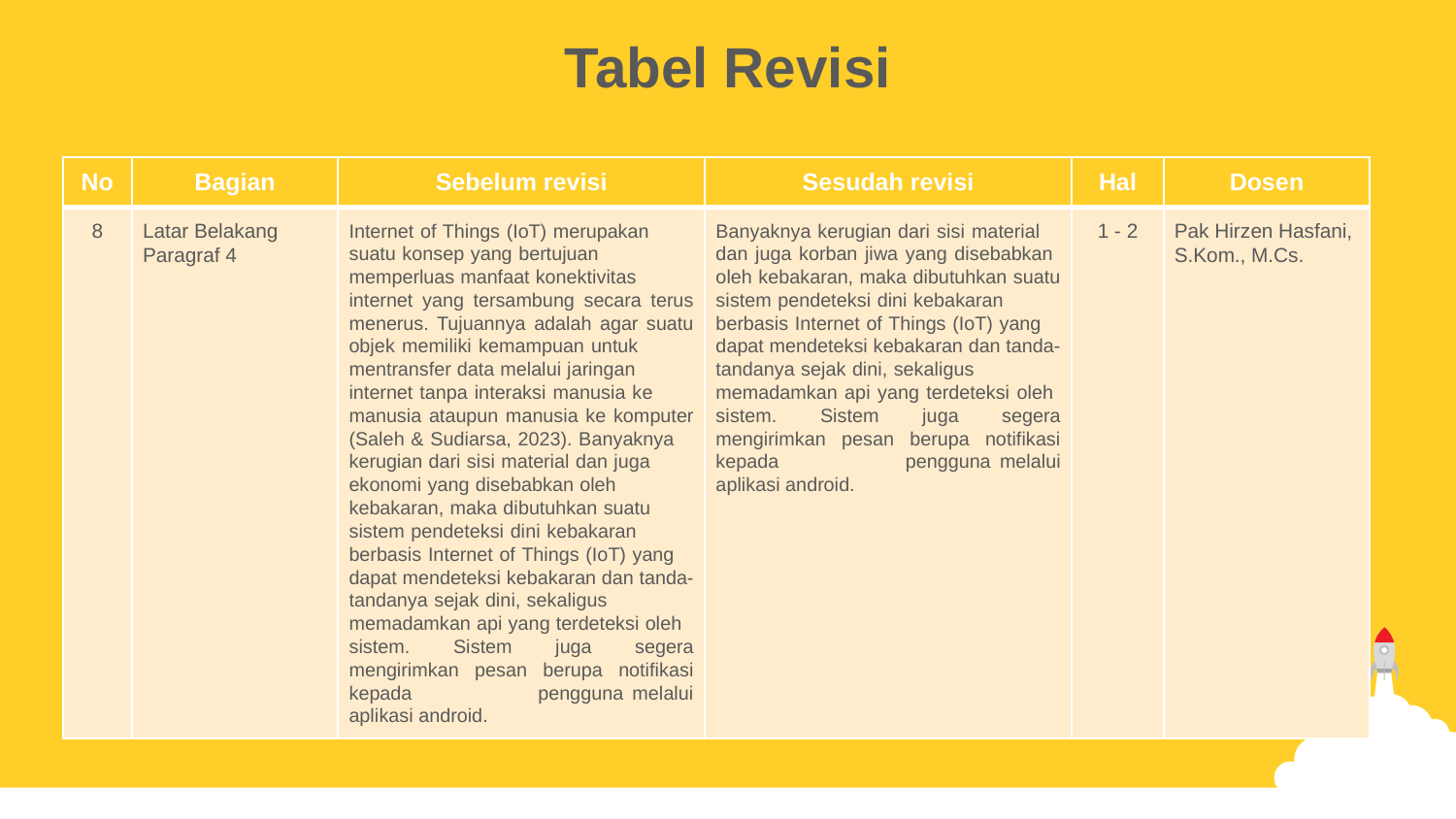

Tabel Revisi
| No | Bagian | Sebelum revisi | Sesudah revisi | Hal | Dosen |
| --- | --- | --- | --- | --- | --- |
| 8 | Latar Belakang Paragraf 4 | Internet of Things (IoT) merupakan suatu konsep yang bertujuan memperluas manfaat konektivitas internet yang tersambung secara terus menerus. Tujuannya adalah agar suatu objek memiliki kemampuan untuk mentransfer data melalui jaringan internet tanpa interaksi manusia ke manusia ataupun manusia ke komputer (Saleh & Sudiarsa, 2023). Banyaknya kerugian dari sisi material dan juga ekonomi yang disebabkan oleh kebakaran, maka dibutuhkan suatu sistem pendeteksi dini kebakaran berbasis Internet of Things (IoT) yang dapat mendeteksi kebakaran dan tanda-tandanya sejak dini, sekaligus memadamkan api yang terdeteksi oleh sistem. Sistem juga segera mengirimkan pesan berupa notifikasi kepada pengguna melalui aplikasi android. | Banyaknya kerugian dari sisi material dan juga korban jiwa yang disebabkan oleh kebakaran, maka dibutuhkan suatu sistem pendeteksi dini kebakaran berbasis Internet of Things (IoT) yang dapat mendeteksi kebakaran dan tanda-tandanya sejak dini, sekaligus memadamkan api yang terdeteksi oleh sistem. Sistem juga segera mengirimkan pesan berupa notifikasi kepada pengguna melalui aplikasi android. | 1 - 2 | Pak Hirzen Hasfani, S.Kom., M.Cs. |